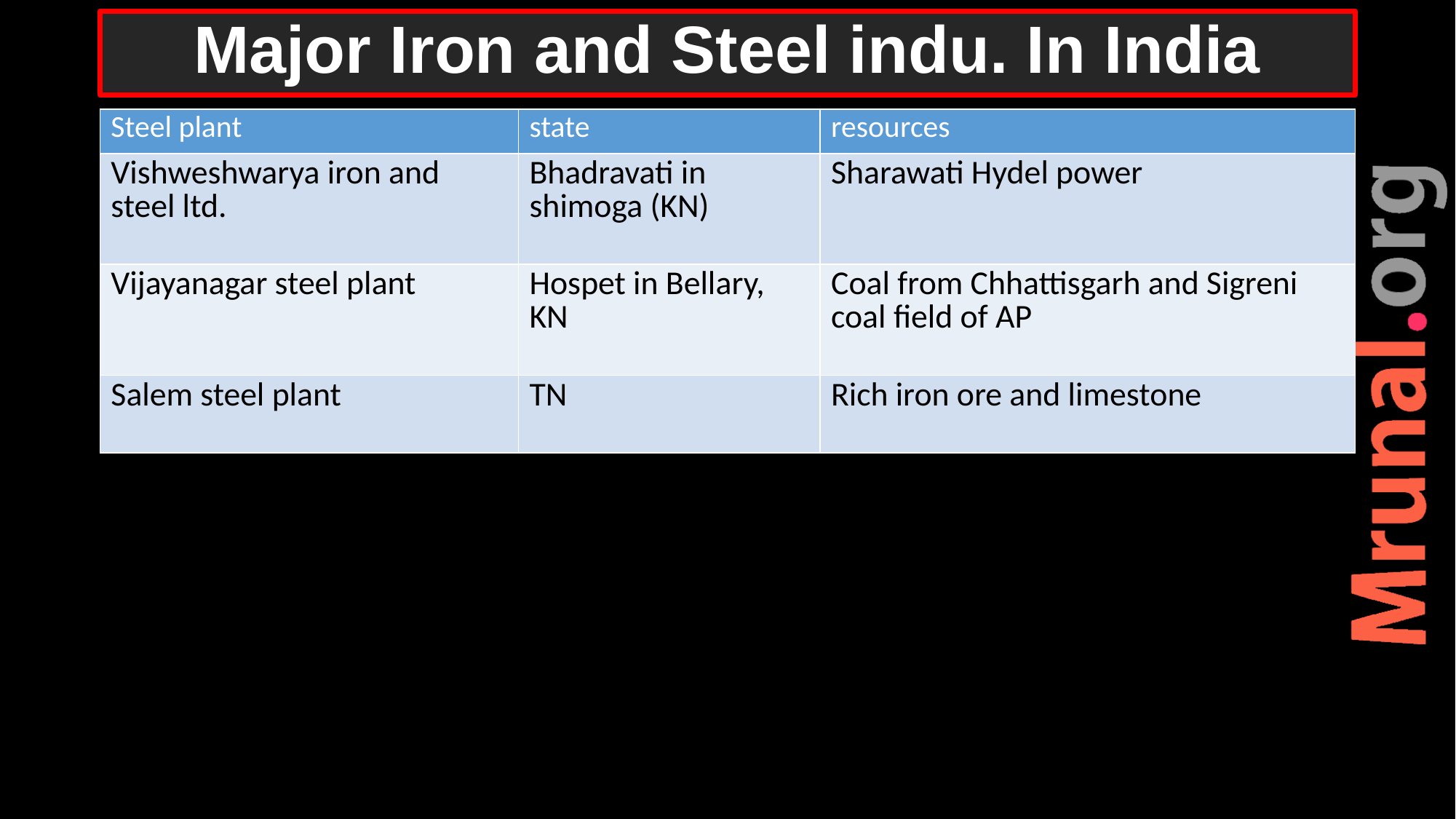

# Major Iron and Steel indu. In India
| Steel plant | state | resources |
| --- | --- | --- |
| Vishweshwarya iron and steel ltd. | Bhadravati in shimoga (KN) | Sharawati Hydel power |
| Vijayanagar steel plant | Hospet in Bellary, KN | Coal from Chhattisgarh and Sigreni coal field of AP |
| Salem steel plant | TN | Rich iron ore and limestone |